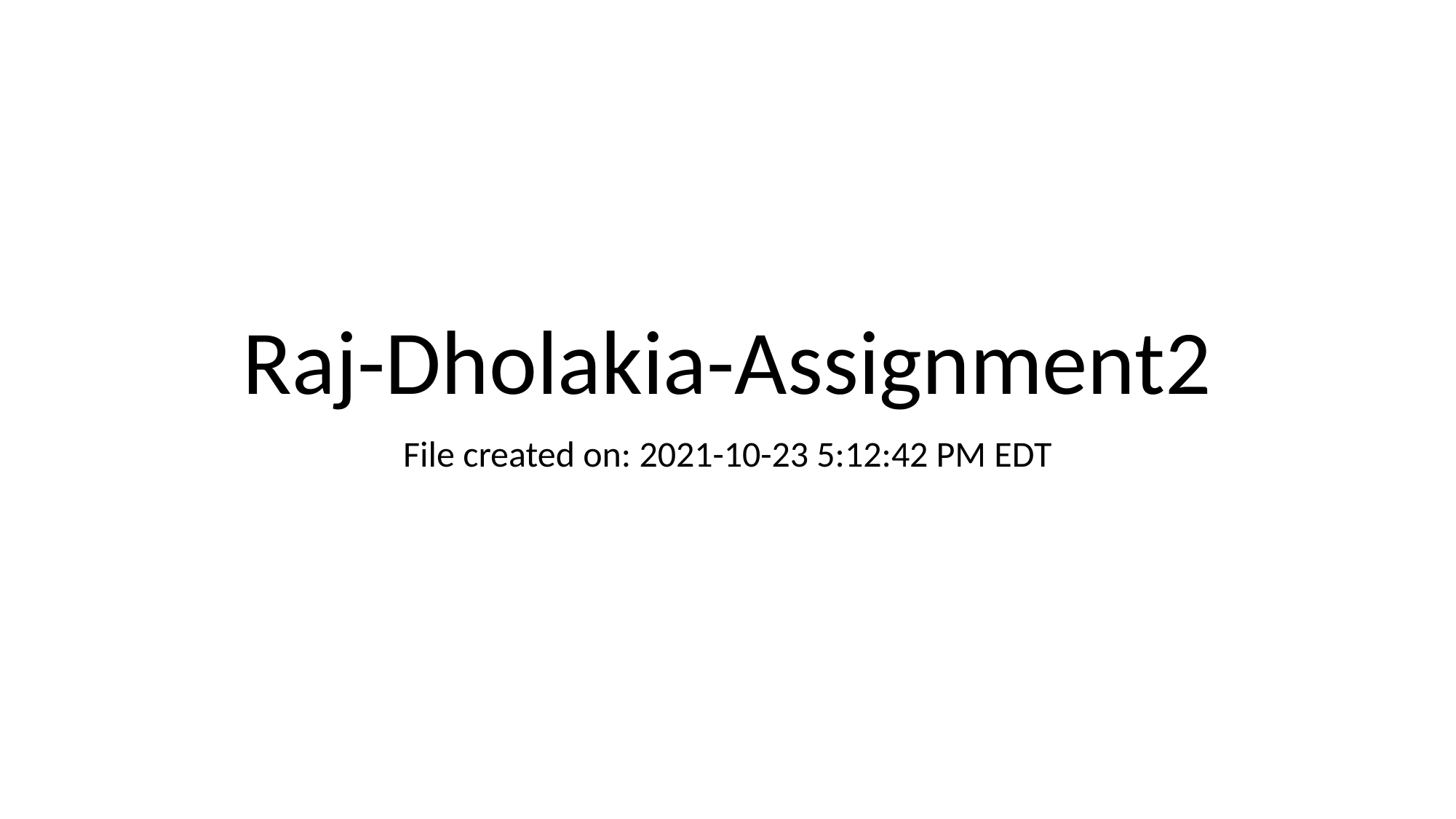

# Raj-Dholakia-Assignment2
File created on: 2021-10-23 5:12:42 PM EDT